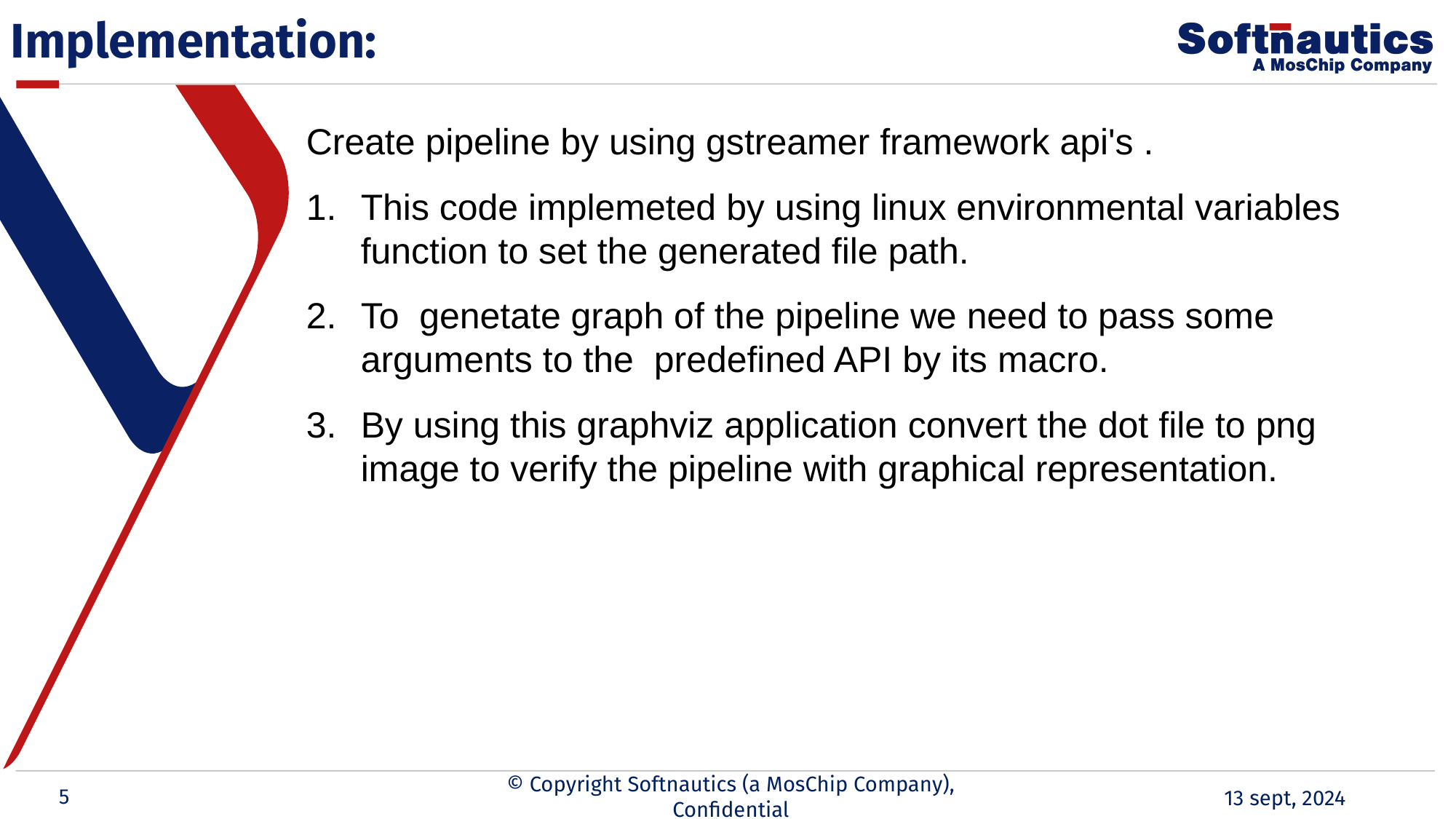

Implementation:

Create pipeline by using gstreamer framework api's .
This code implemeted by using linux environmental variables function to set the generated file path.
To  genetate graph of the pipeline we need to pass some arguments to the  predefined API by its macro.
By using this graphviz application convert the dot file to png image to verify the pipeline with graphical representation.

5
© Copyright Softnautics (a MosChip Company), Confidential
13 sept, 2024